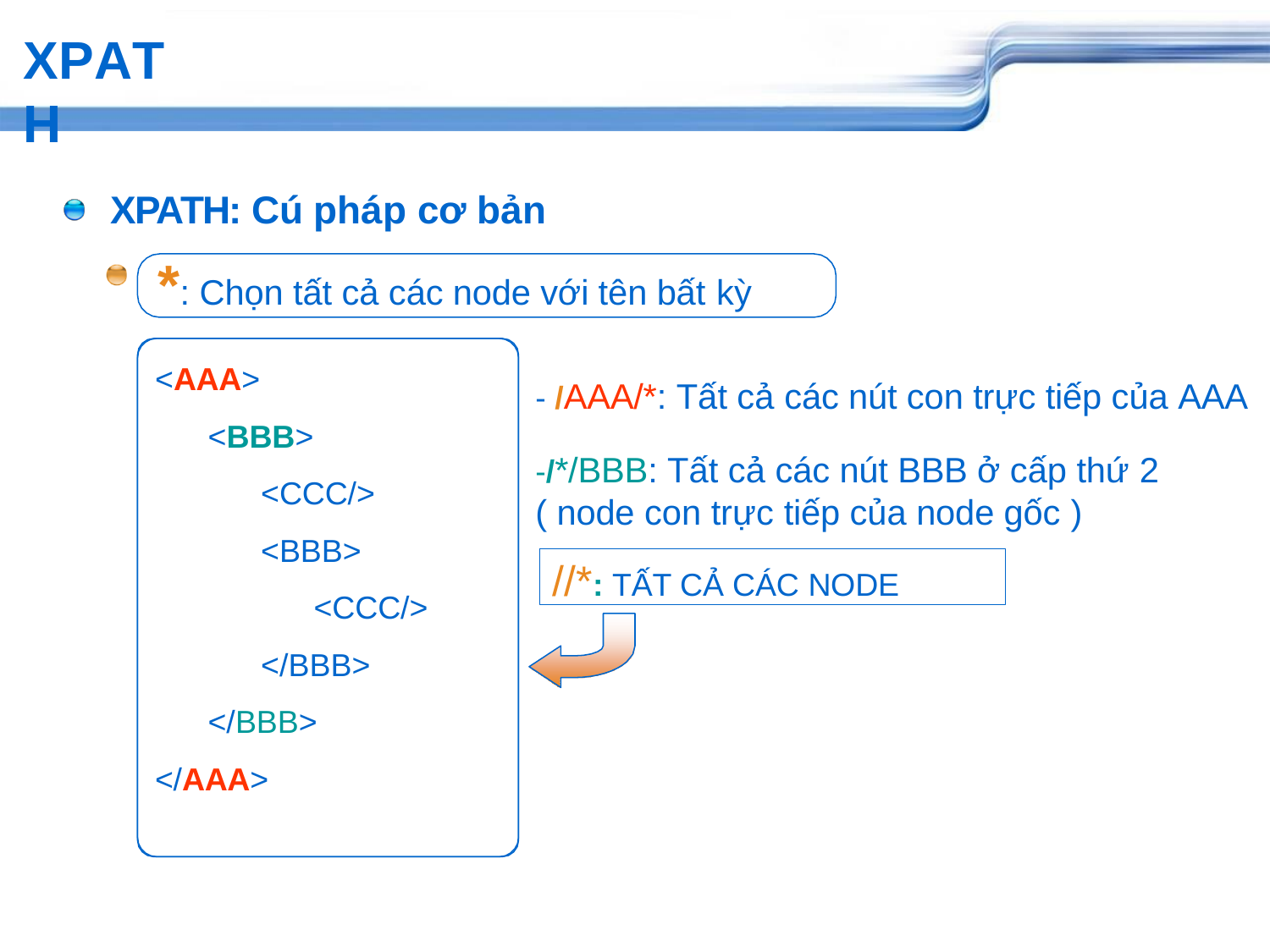

# XPATH
XPATH: Cú pháp cơ bản
*: Chọn tất cả các node với tên bất kỳ

<AAA>
<BBB>
<CCC/>
<BBB>
<CCC/>
</BBB>
</BBB>
</AAA>

- /AAA/*: Tất cả các nút con trực tiếp của AAA
-/*/BBB: Tất cả các nút BBB ở cấp thứ 2
( node con trực tiếp của node gốc )
//*: TẤT CẢ CÁC NODE